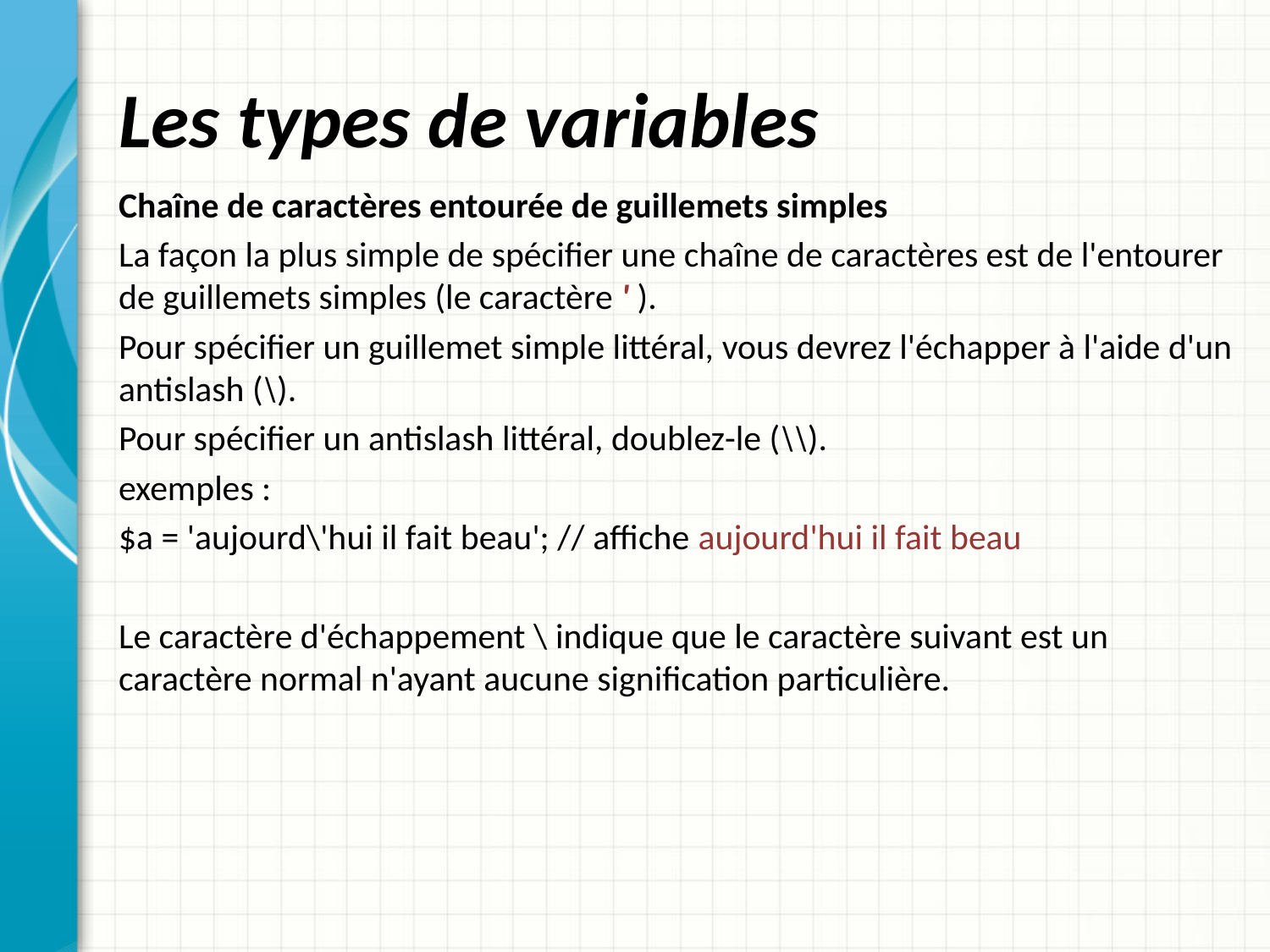

# Les types de variables
Chaîne de caractères entourée de guillemets simples
La façon la plus simple de spécifier une chaîne de caractères est de l'entourer de guillemets simples (le caractère ' ).
Pour spécifier un guillemet simple littéral, vous devrez l'échapper à l'aide d'un antislash (\).
Pour spécifier un antislash littéral, doublez-le (\\).
exemples :
$a = 'aujourd\'hui il fait beau'; // affiche aujourd'hui il fait beau

Le caractère d'échappement \ indique que le caractère suivant est un caractère normal n'ayant aucune signification particulière.